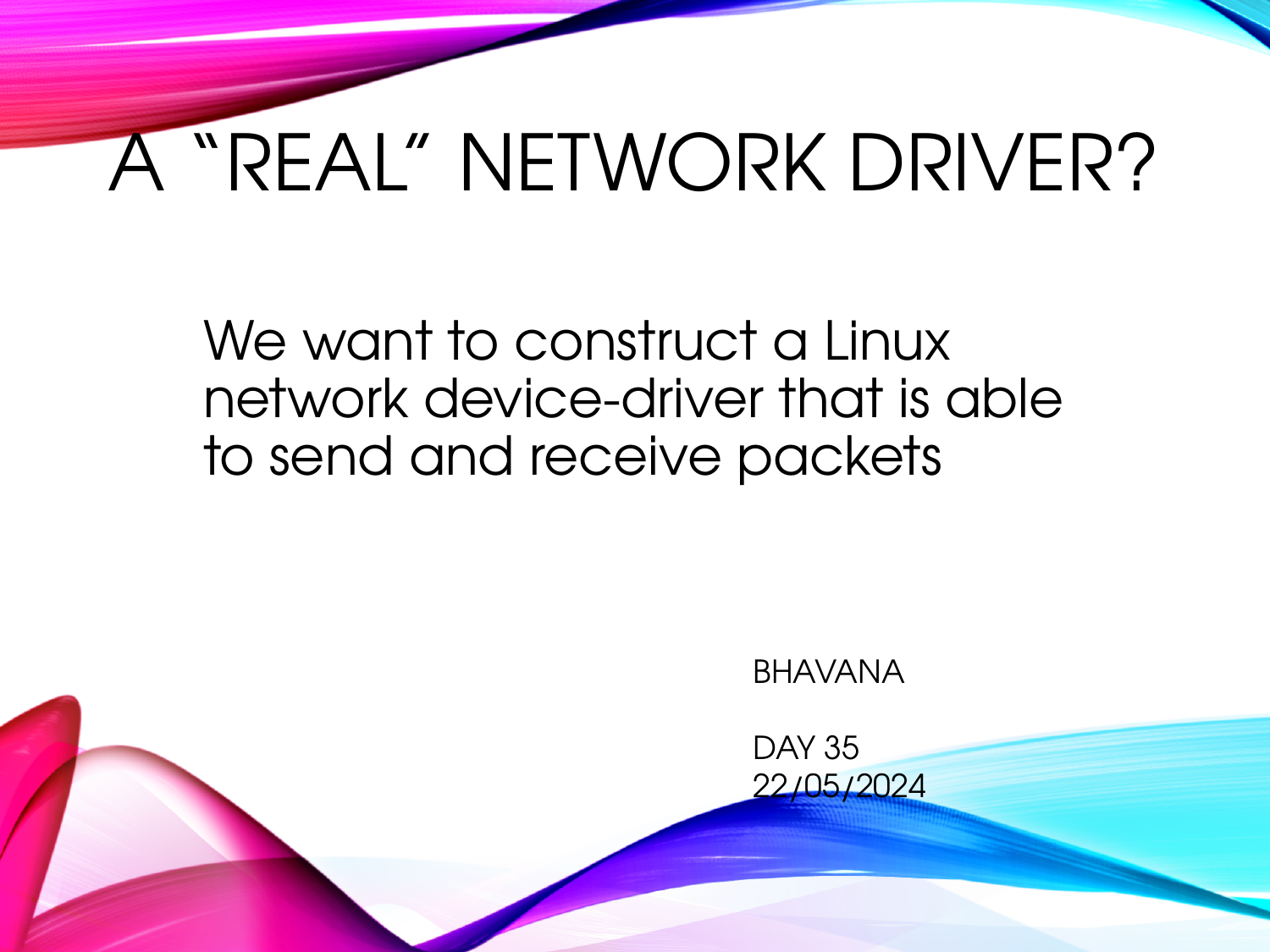

# A “real” network driver?
We want to construct a Linux network device-driver that is able to send and receive packets
BHAVANA

DAY 35
22/05/2024